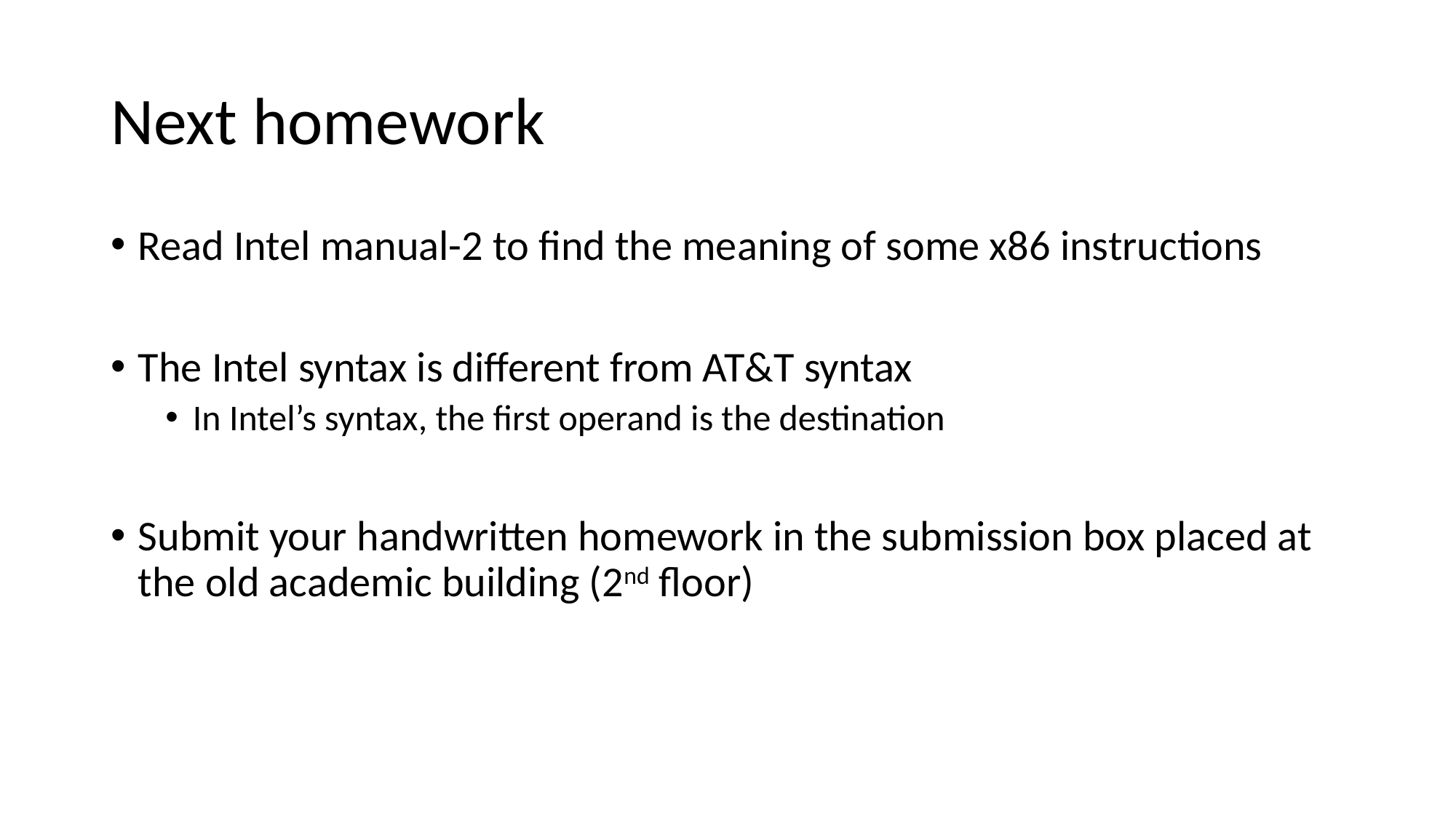

# Next homework
Read Intel manual-2 to find the meaning of some x86 instructions

The Intel syntax is different from AT&T syntax
In Intel’s syntax, the first operand is the destination

Submit your handwritten homework in the submission box placed at the old academic building (2nd floor)